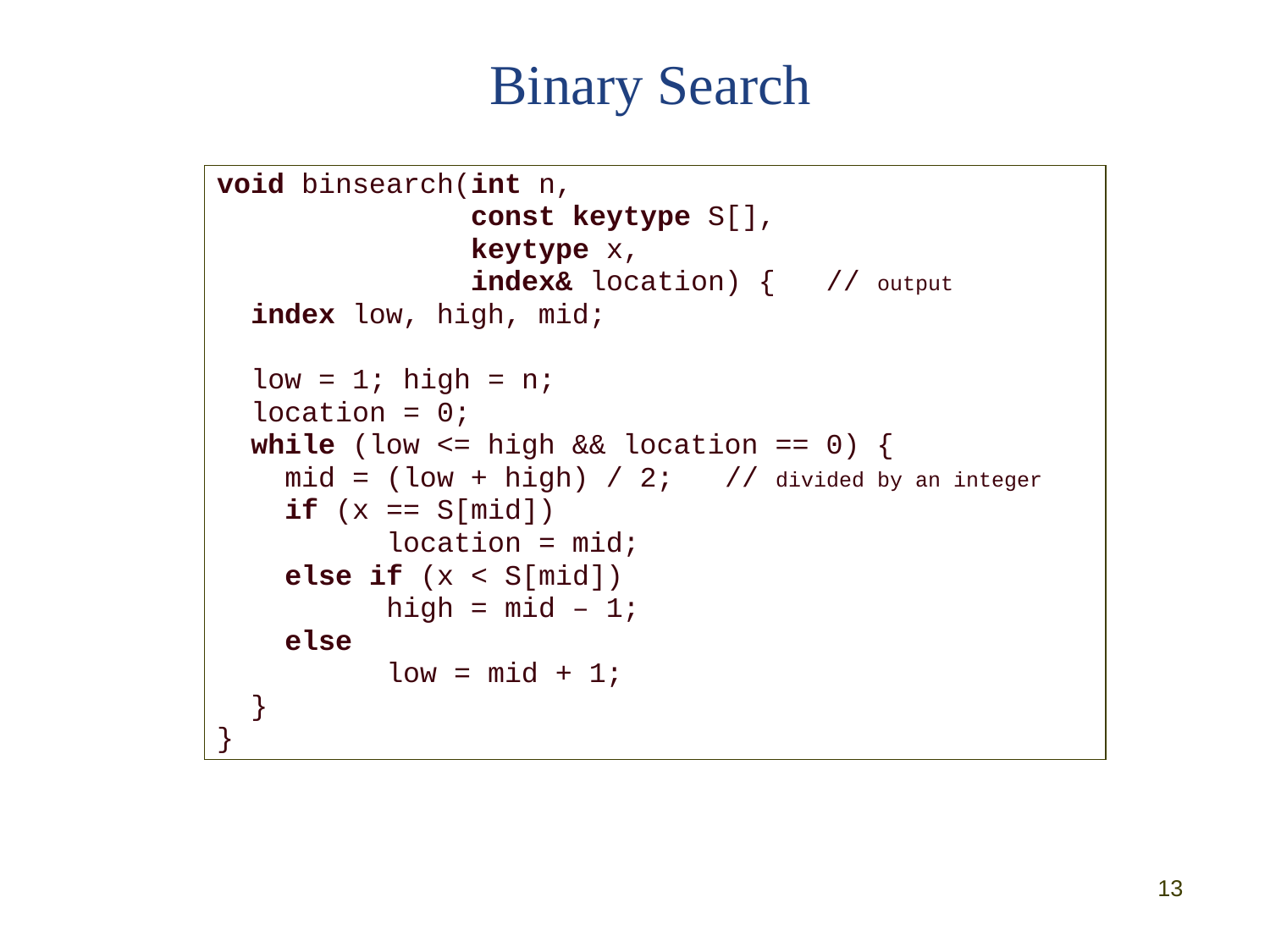

Binary Search
void binsearch(int n,
               const keytype S[],
               keytype x,
               index& location) {   // output
  index low, high, mid;

  low = 1; high = n;
  location = 0;
  while (low <= high && location == 0) {
    mid = (low + high) / 2;	// divided by an integer
    if (x == S[mid])
          location = mid;
    else if (x < S[mid])
          high = mid – 1;
    else
          low = mid + 1;
  }
}

13